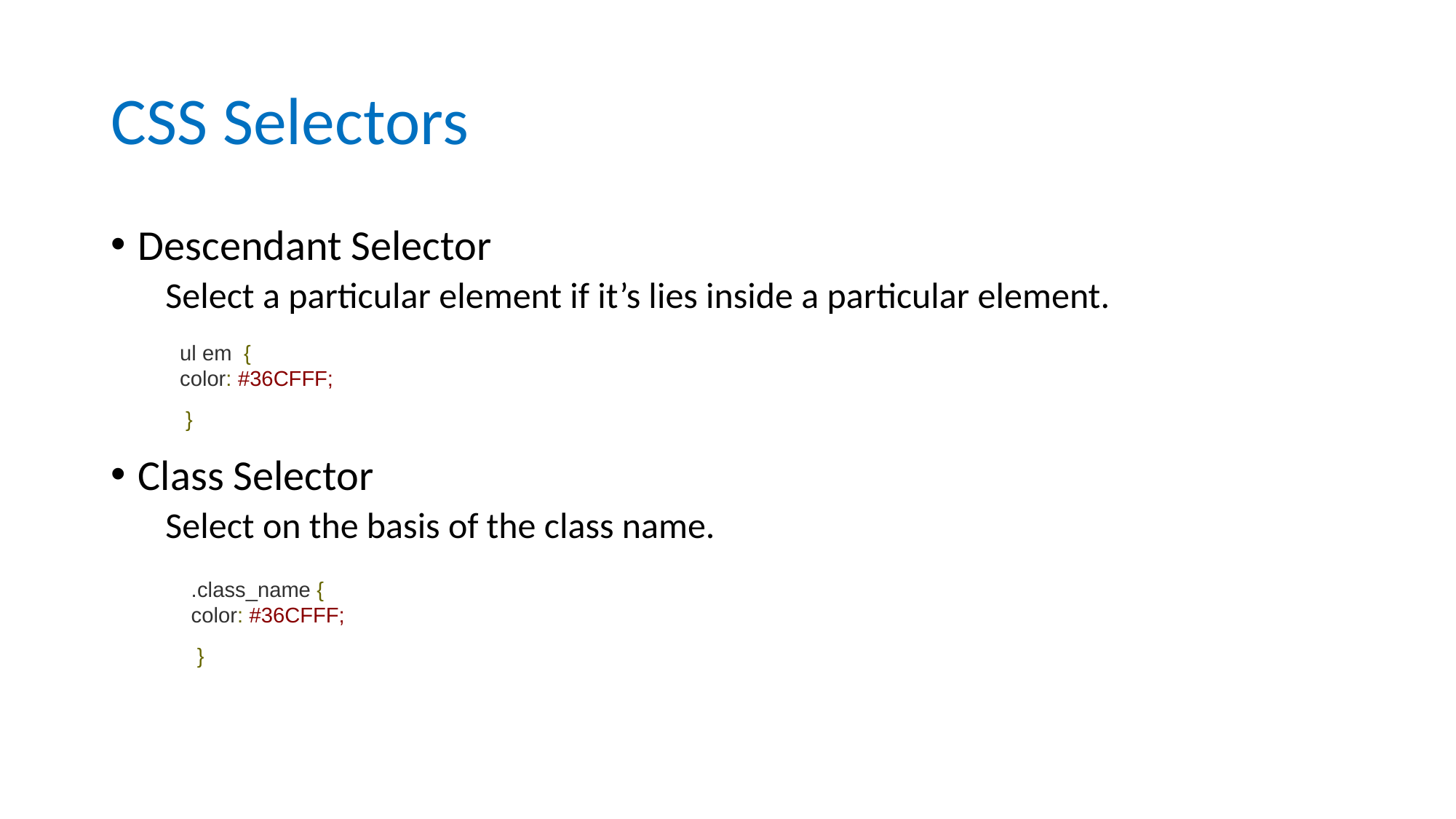

# CSS Selectors
Descendant Selector
Select a particular element if it’s lies inside a particular element.

Class Selector
Select on the basis of the class name.

ul em  {
color: #36CFFF;
 }
.class_name {
color: #36CFFF;
 }